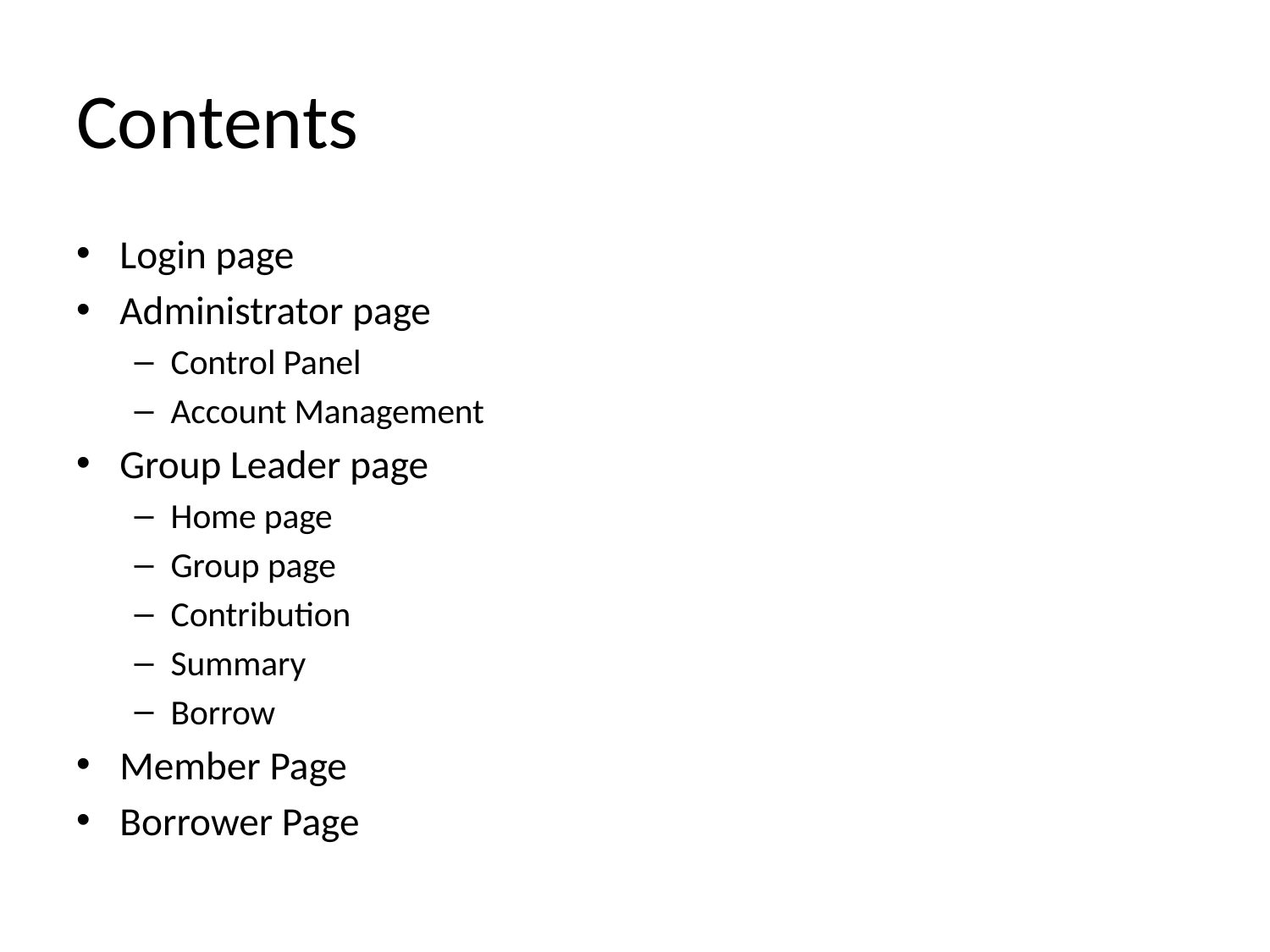

# Contents
Login page
Administrator page
Control Panel
Account Management
Group Leader page
Home page
Group page
Contribution
Summary
Borrow
Member Page
Borrower Page